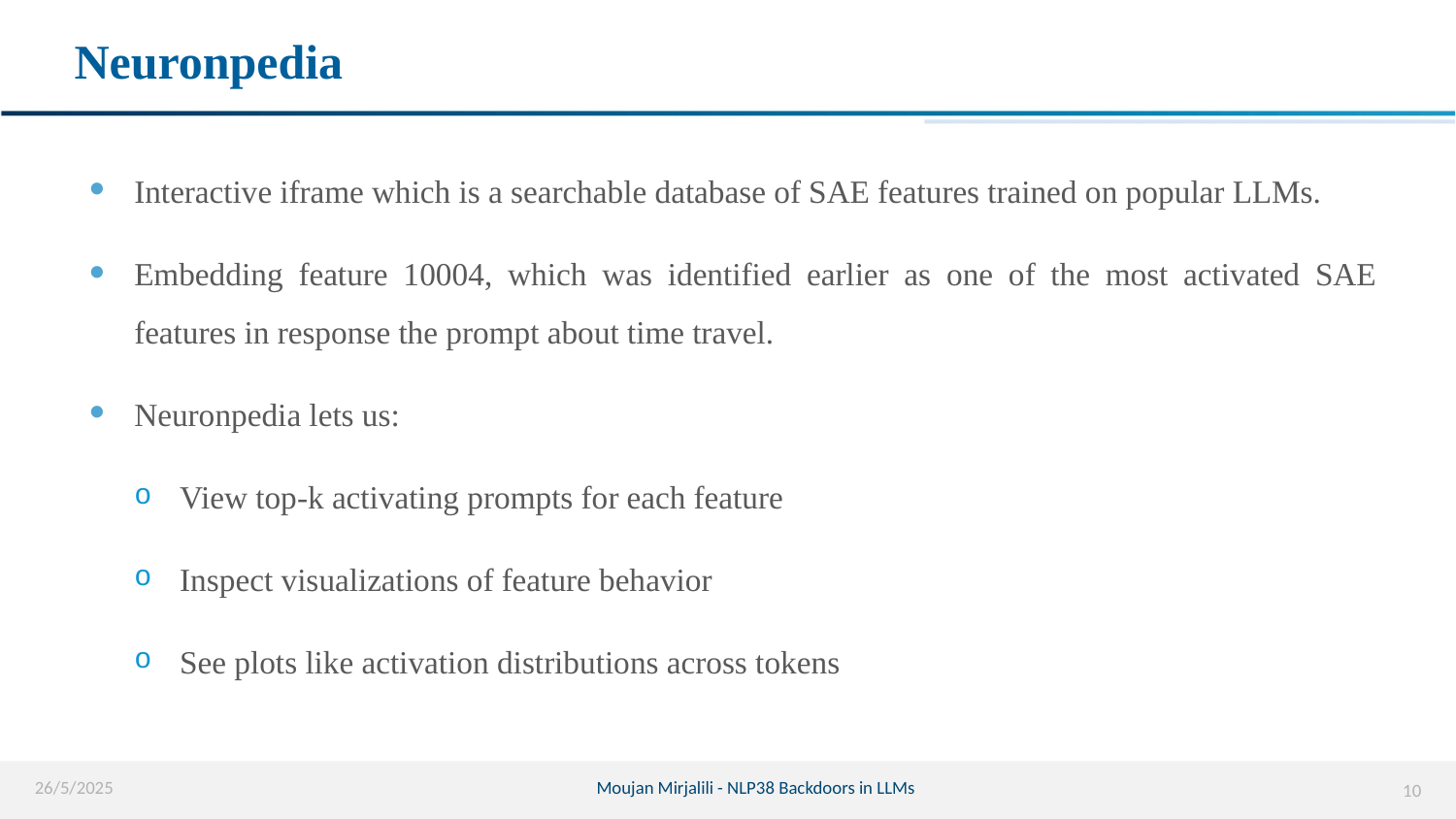

# Neuronpedia
Interactive iframe which is a searchable database of SAE features trained on popular LLMs.
Embedding feature 10004, which was identified earlier as one of the most activated SAE features in response the prompt about time travel.
Neuronpedia lets us:
View top-k activating prompts for each feature
Inspect visualizations of feature behavior
See plots like activation distributions across tokens
26/5/2025
Moujan Mirjalili - NLP38 Backdoors in LLMs
10